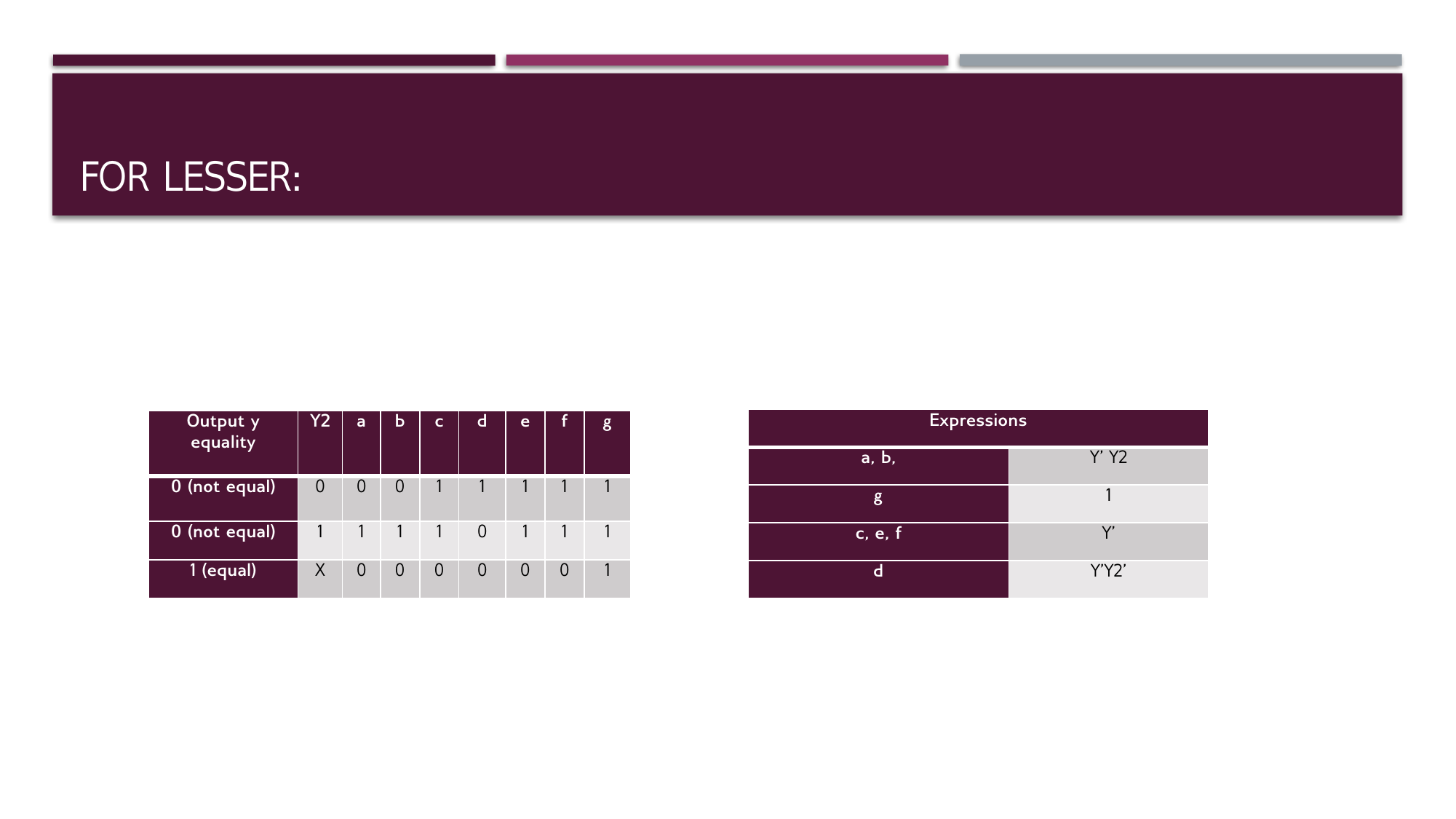

# For lesser:
| Expressions |  |
| --- | --- |
| a, b, | Y’ Y2 |
| g | 1 |
| c, e, f | Y’ |
| d | Y’Y2’ |
| Output y equality | Y2 | a | b | c | d | e | f | g |
| --- | --- | --- | --- | --- | --- | --- | --- | --- |
| 0 (not equal) | 0 | 0 | 0 | 1 | 1 | 1 | 1 | 1 |
| 0 (not equal) | 1 | 1 | 1 | 1 | 0 | 1 | 1 | 1 |
| 1 (equal) | X | 0 | 0 | 0 | 0 | 0 | 0 | 1 |